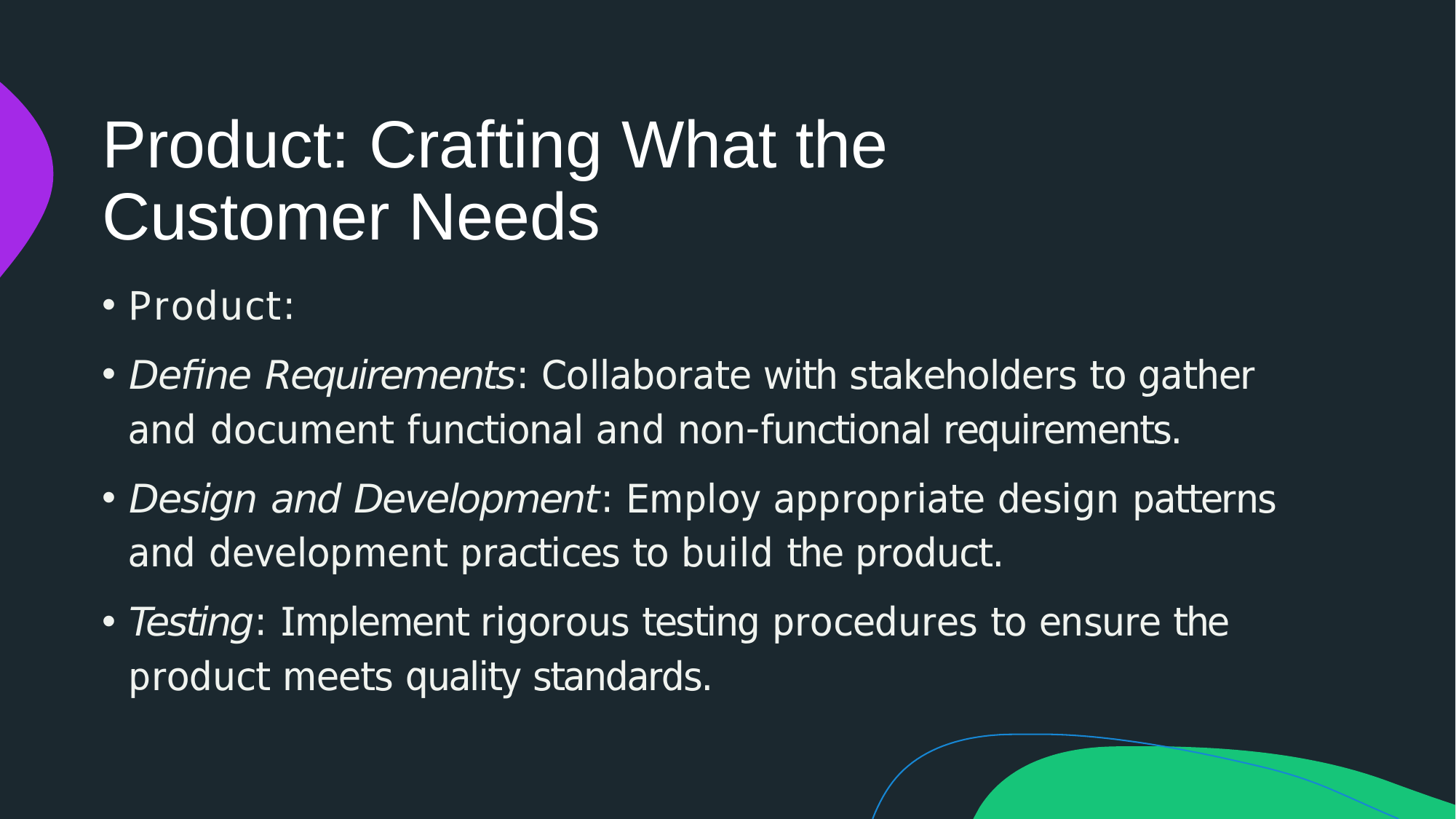

# Product: Crafting What the Customer Needs
Product:
Define Requirements: Collaborate with stakeholders to gather and document functional and non-functional requirements.
Design and Development: Employ appropriate design patterns and development practices to build the product.
Testing: Implement rigorous testing procedures to ensure the product meets quality standards.